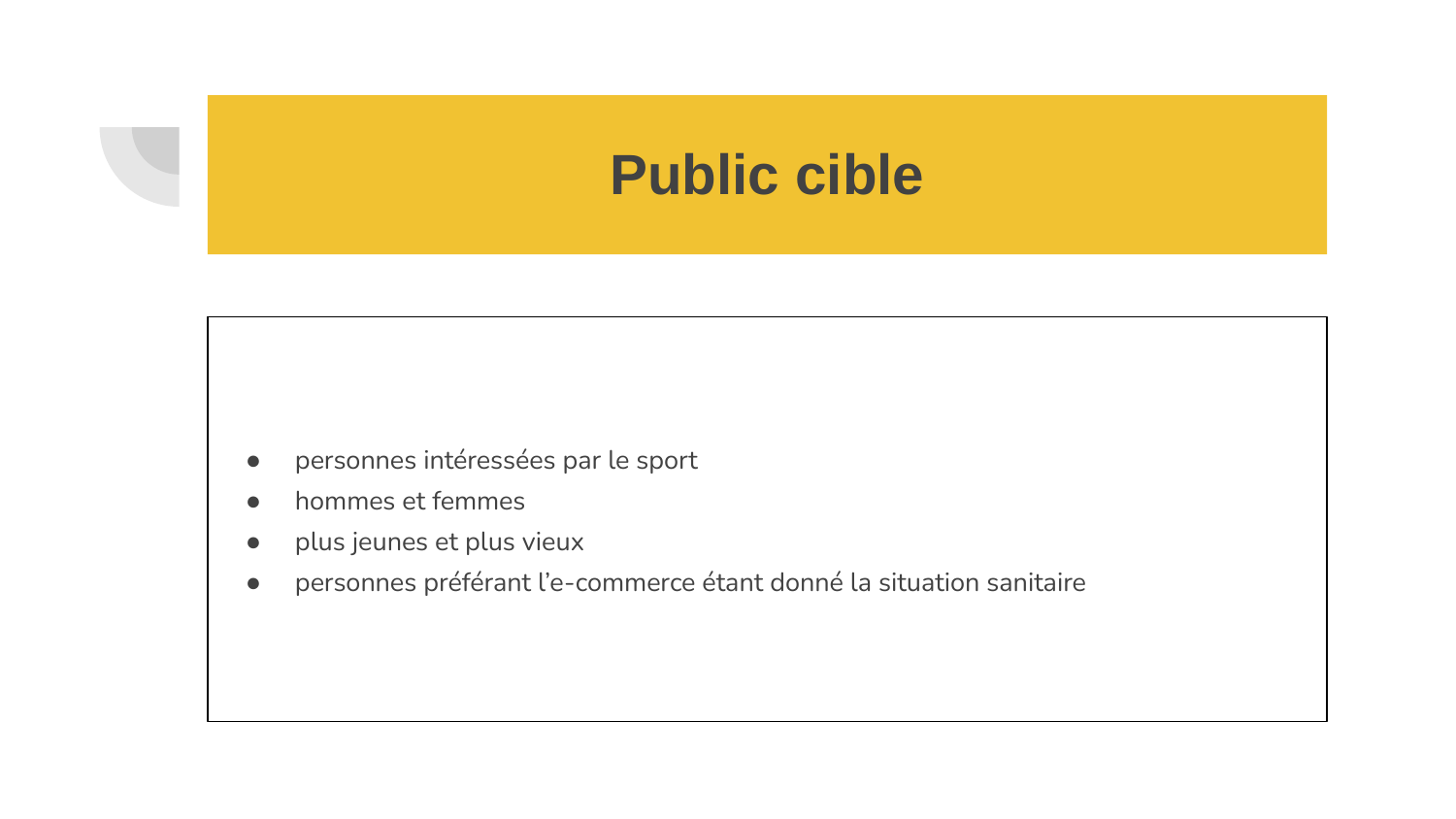

# Public cible
personnes intéressées par le sport
hommes et femmes
plus jeunes et plus vieux
personnes préférant l’e-commerce étant donné la situation sanitaire